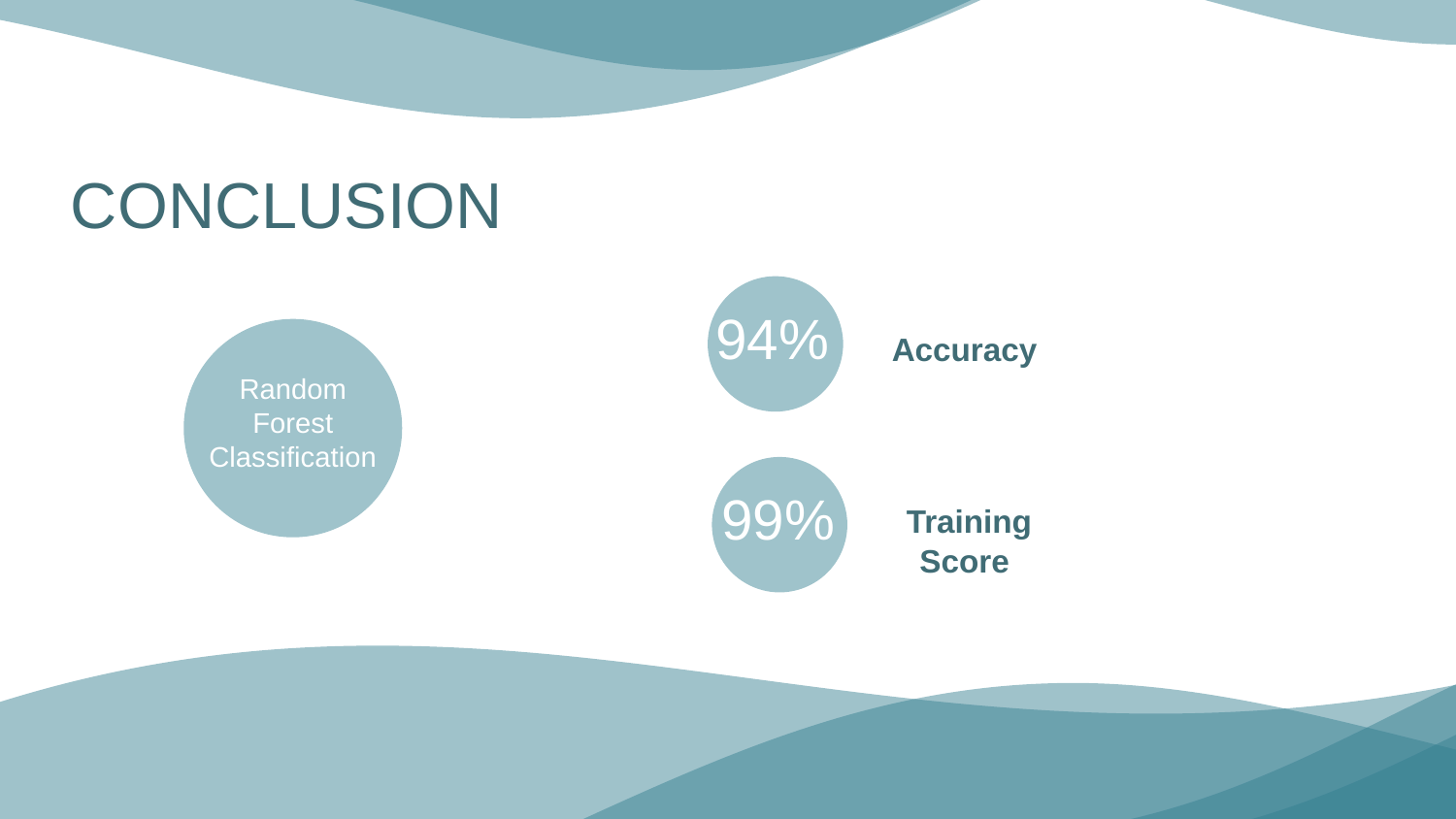

# CONCLUSION

94%
Accuracy

Random Forest Classification

99%
Training Score